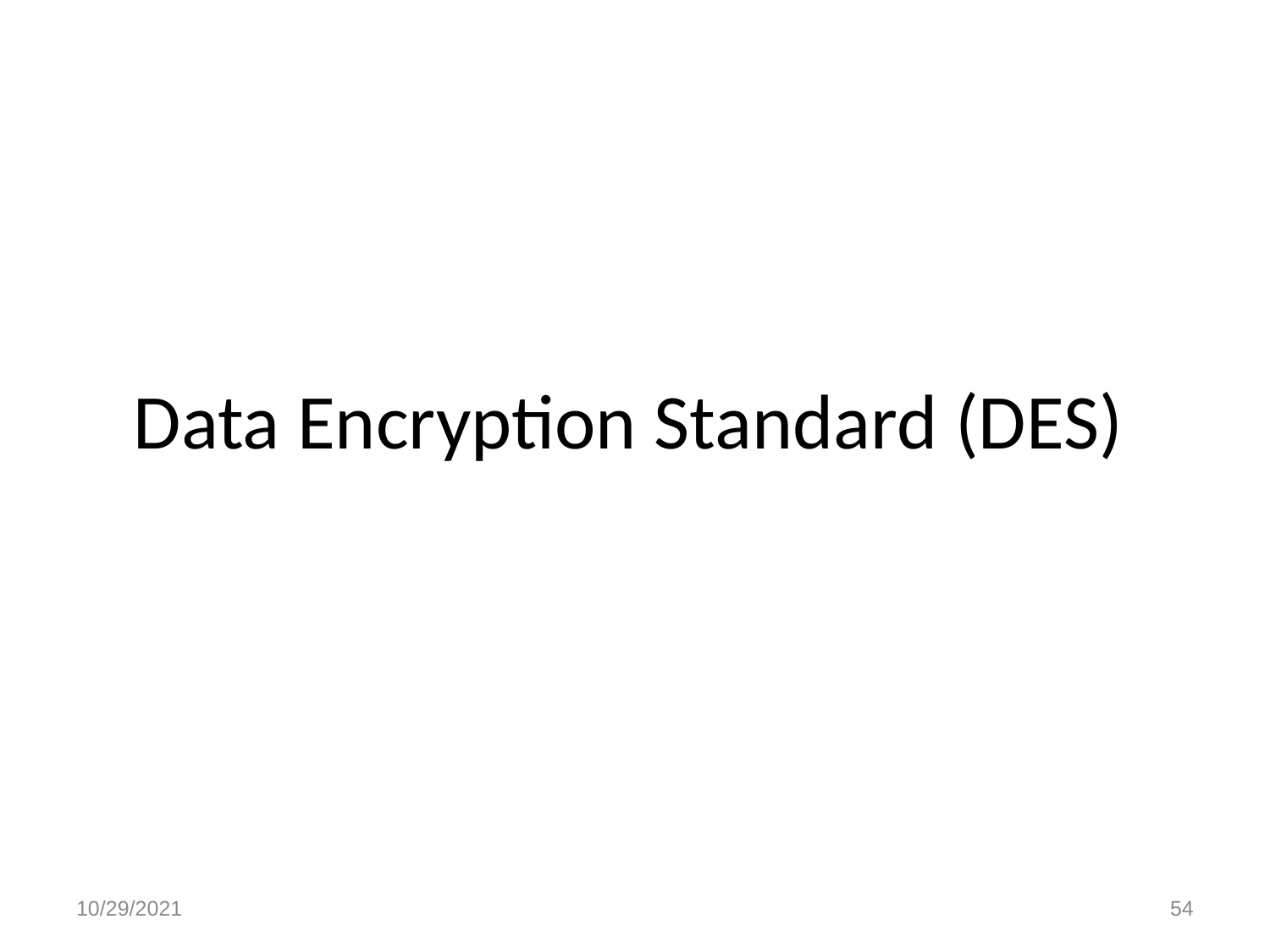

t
# Data Encryption Standard (DES)
10/29/2021
54